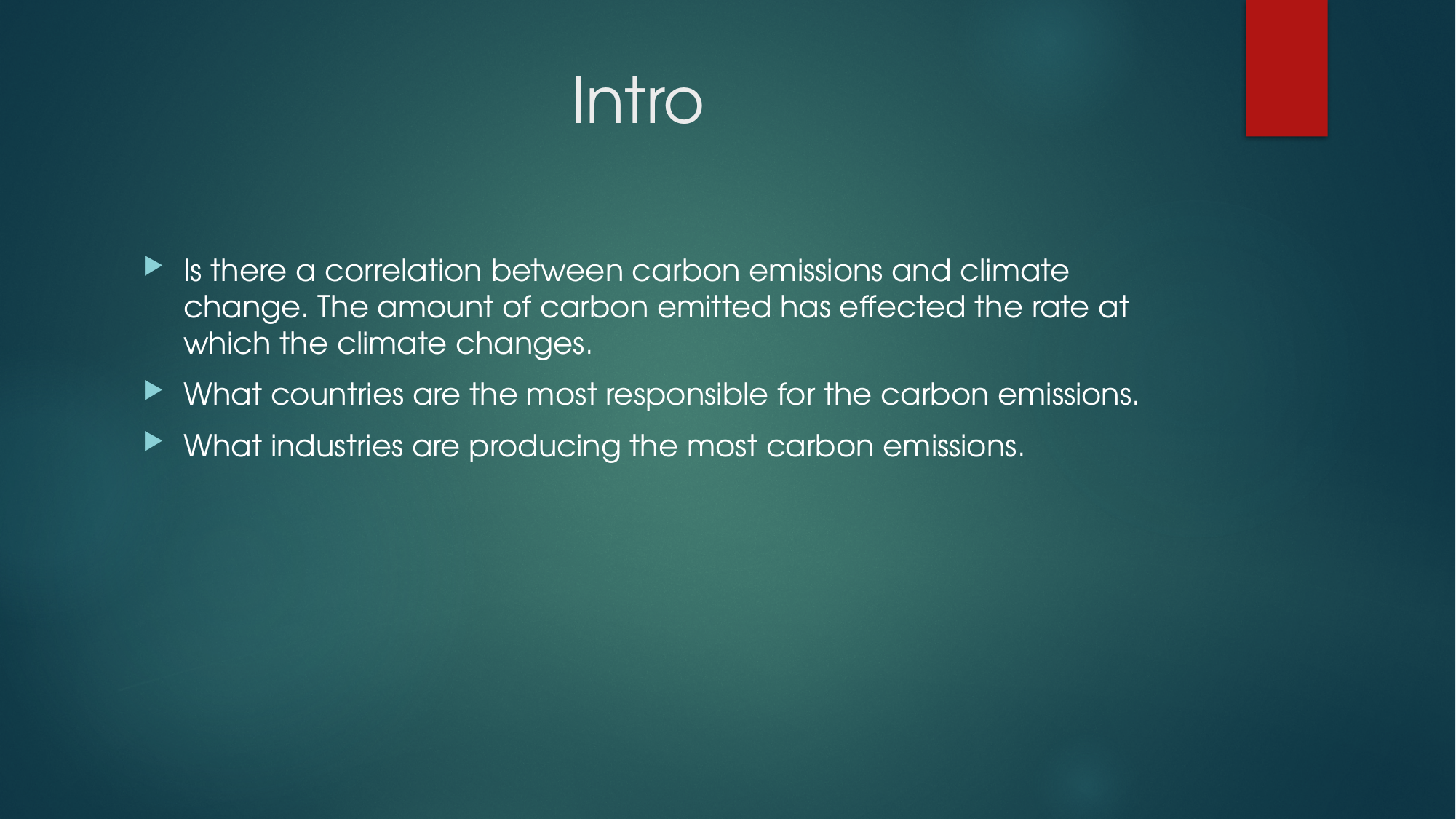

# Intro
Is there a correlation between carbon emissions and climate change. The amount of carbon emitted has effected the rate at which the climate changes.
What countries are the most responsible for the carbon emissions.
What industries are producing the most carbon emissions.